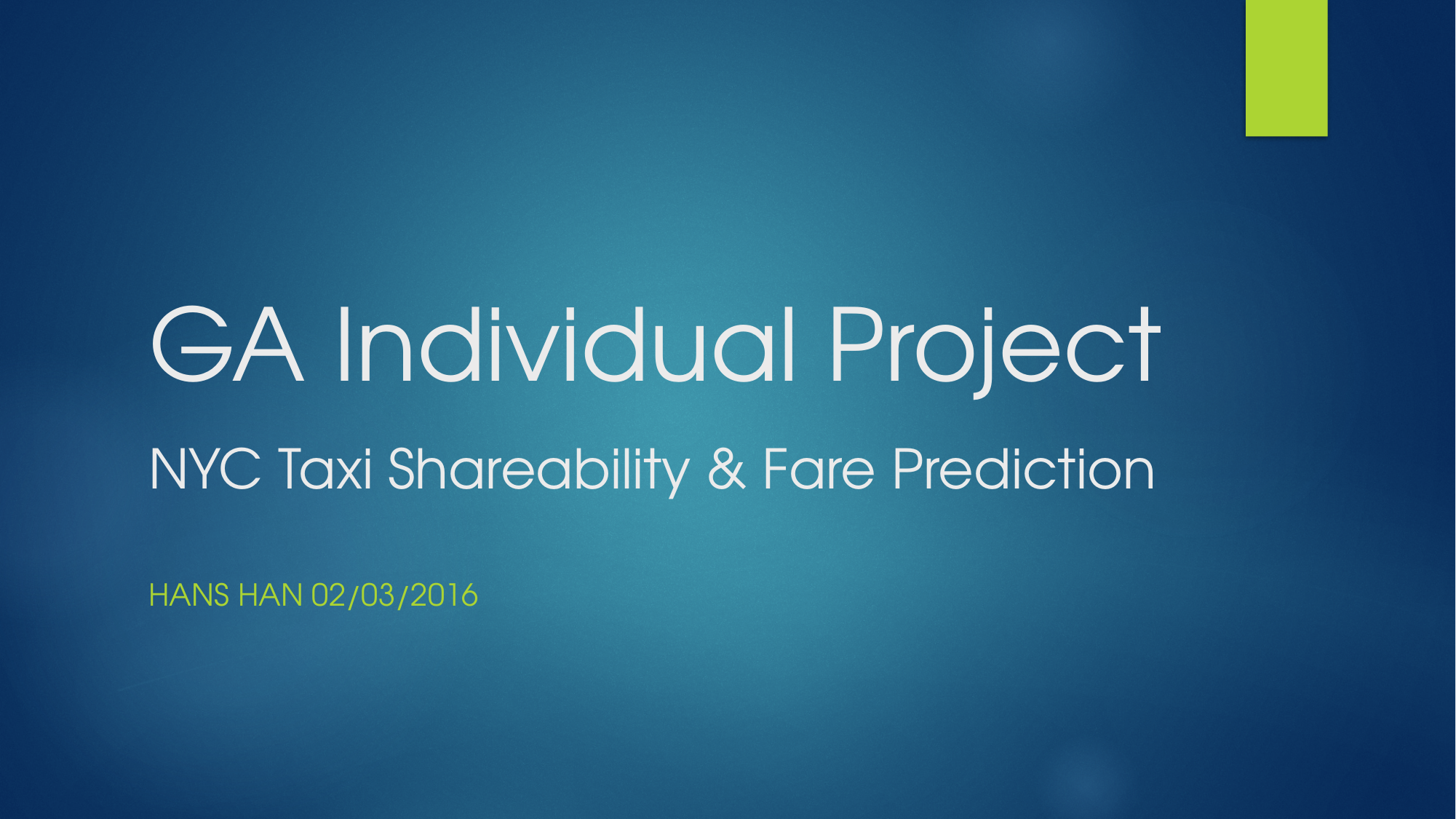

# GA Individual Project NYC Taxi Shareability & Fare Prediction
Hans han 02/03/2016